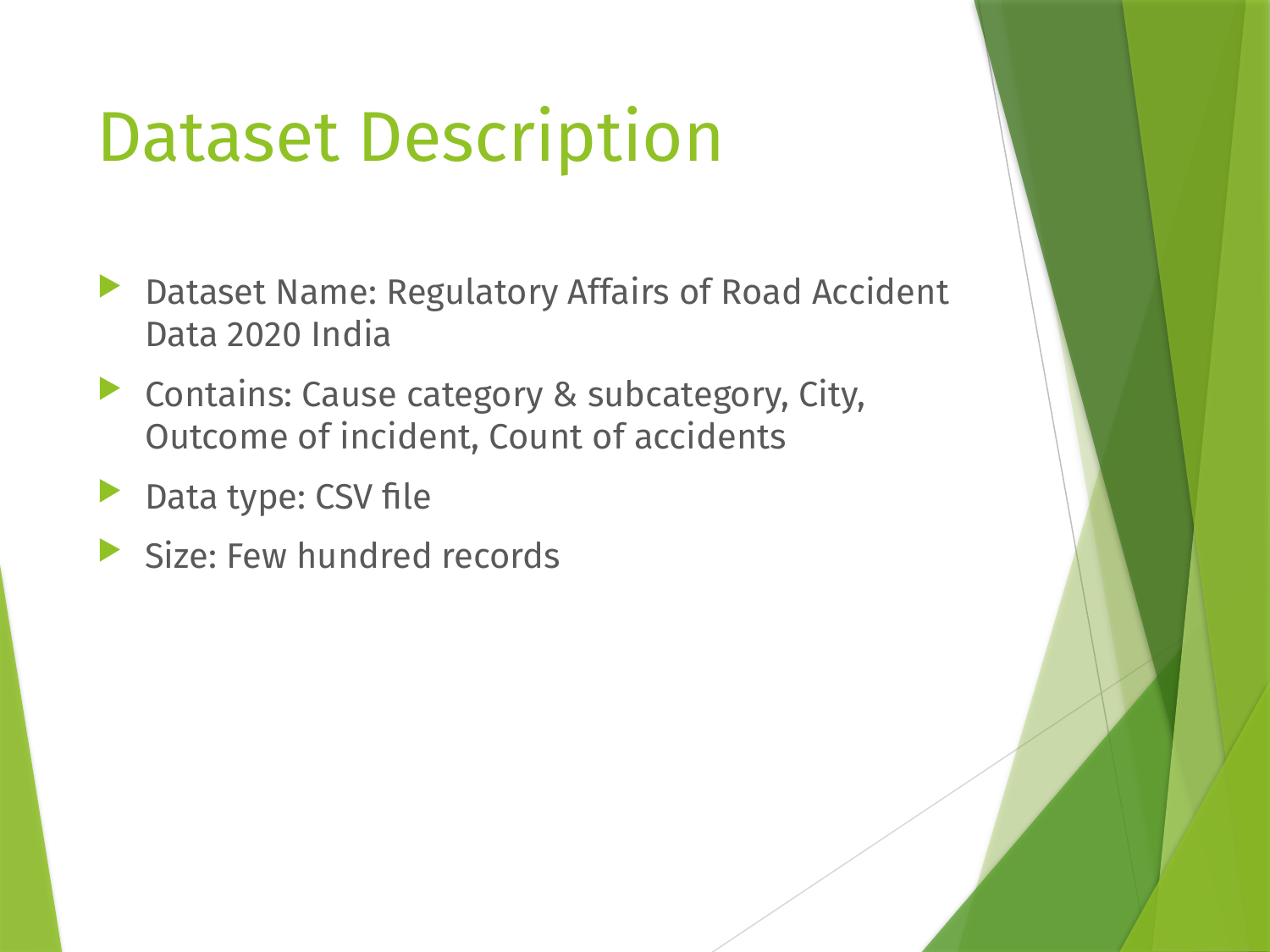

# Dataset Description

Dataset Name: Regulatory Affairs of Road Accident Data 2020 India
Contains: Cause category & subcategory, City, Outcome of incident, Count of accidents
Data type: CSV file
Size: Few hundred records